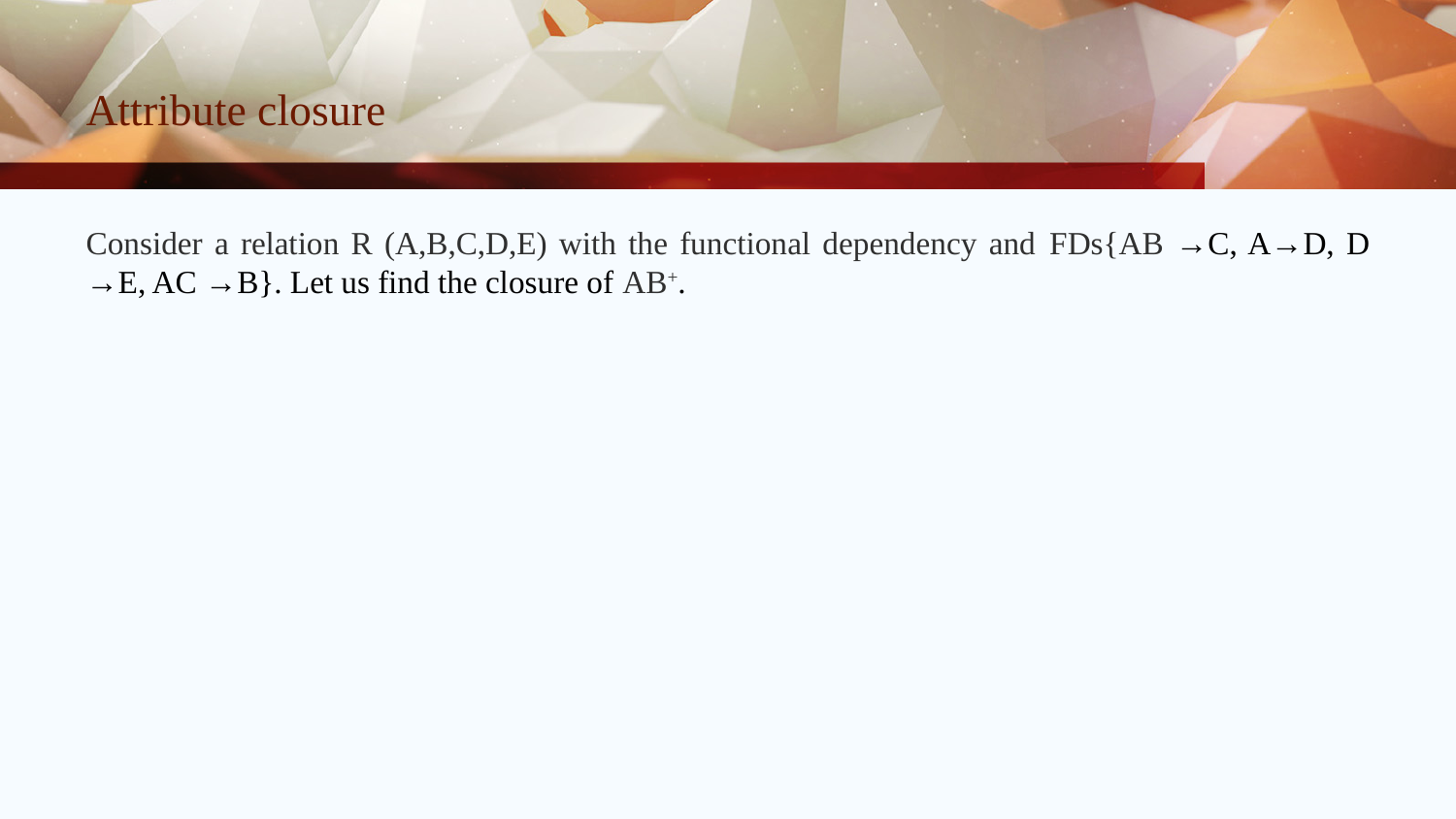

# Attribute closure
Consider a relation R (A,B,C,D,E) with the functional dependency and FDs{AB →C, A→D, D →E, AC →B}. Let us find the closure of AB+.